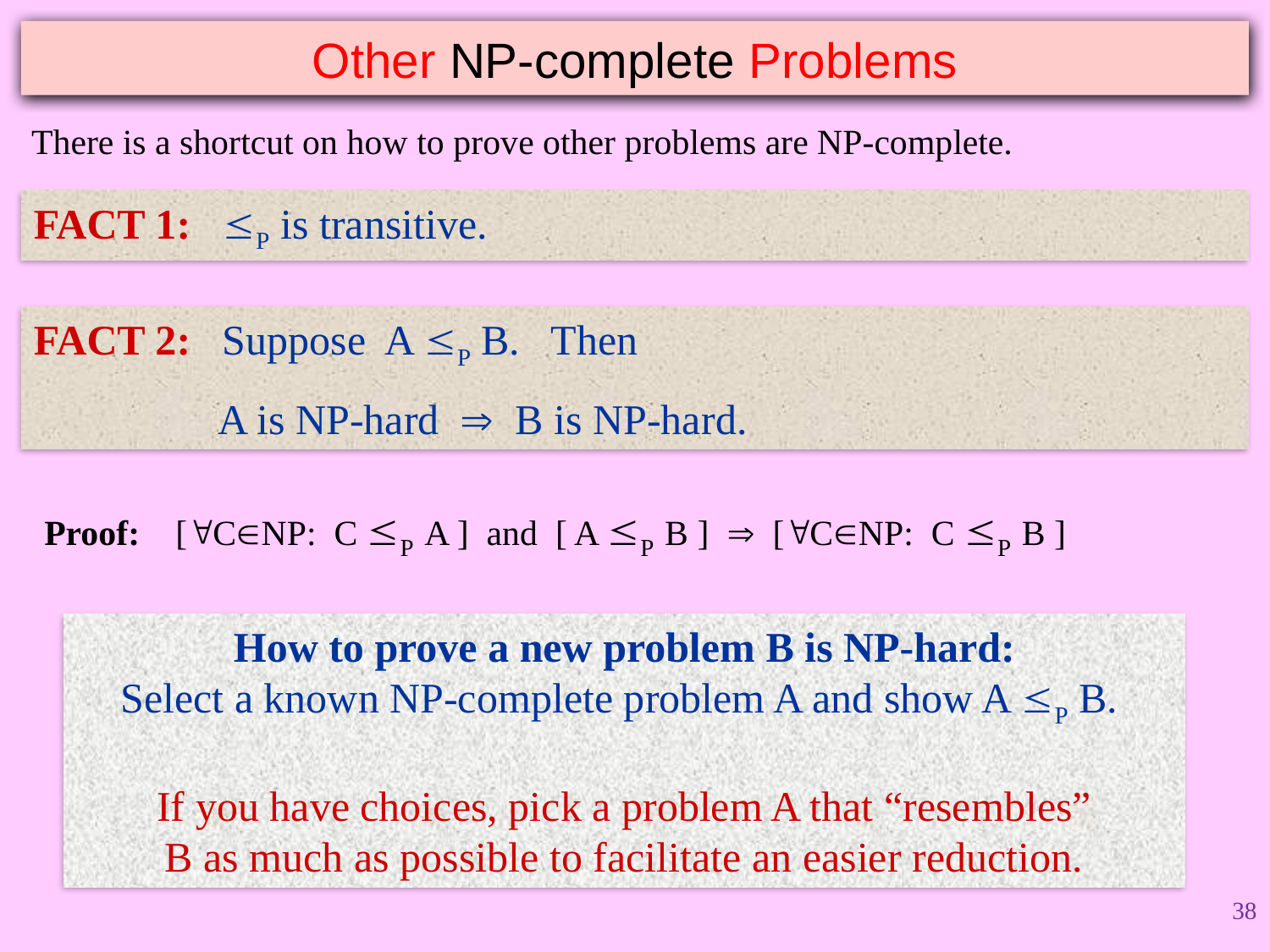

# Other NP-complete Problems
There is a shortcut on how to prove other problems are NP-complete.
FACT 1:   ≤P is transitive.
FACT 2:   Suppose  A ≤P B.   Then
	A is NP-hard  ⇒  B is NP-hard.
Proof:    [∀C∈NP:  C ≤P A ]  and  [ A ≤P B ]  ⇒  [∀C∈NP:  C ≤P B ]
How to prove a new problem B is NP-hard:
Select a known NP-complete problem A and show A ≤P B.
If you have choices, pick a problem A that “resembles”
B as much as possible to facilitate an easier reduction.
38